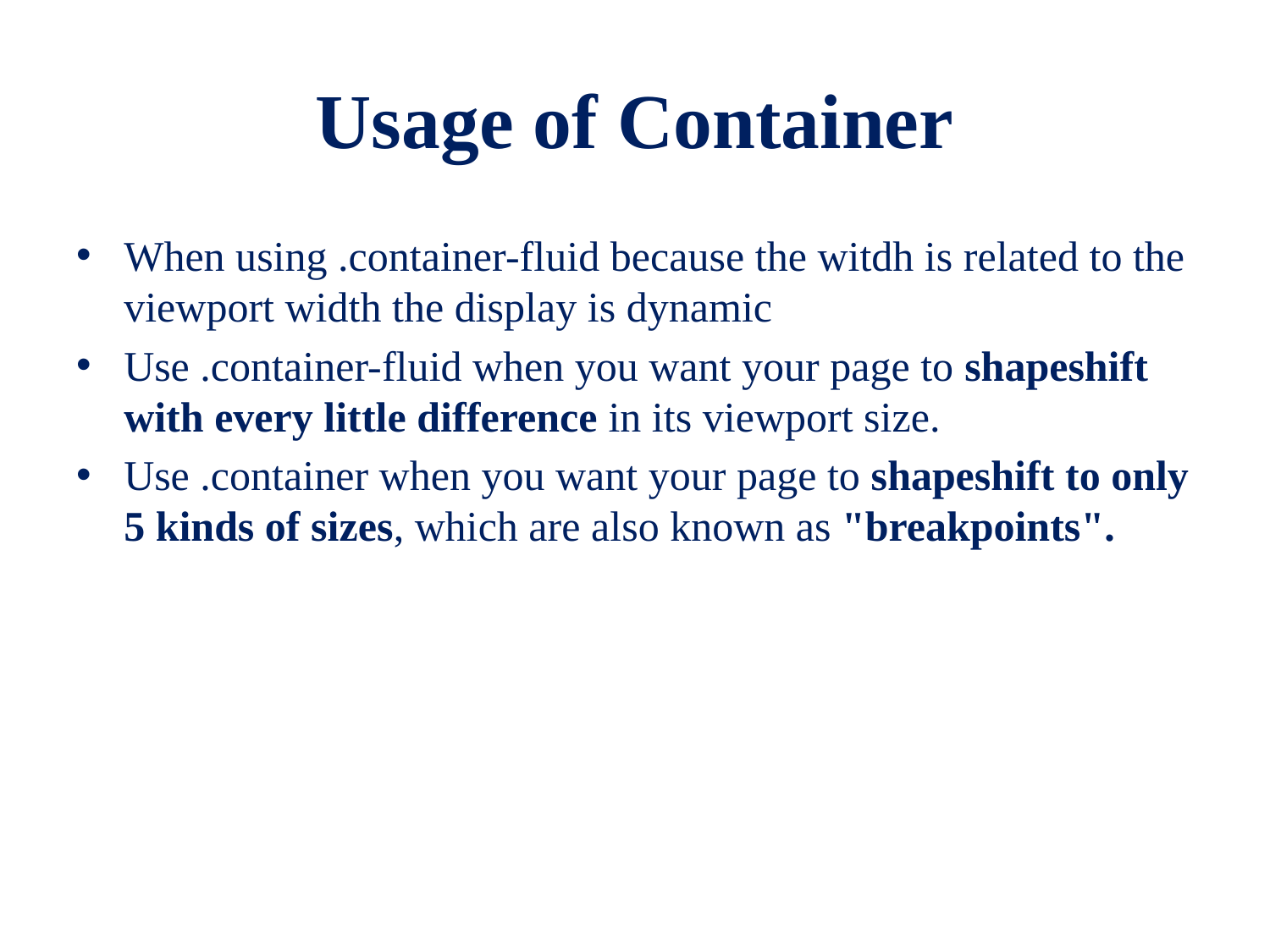

# Usage of Container
When using .container-fluid because the witdh is related to the viewport width the display is dynamic
Use .container-fluid when you want your page to shapeshift with every little difference in its viewport size.
Use .container when you want your page to shapeshift to only 5 kinds of sizes, which are also known as "breakpoints".